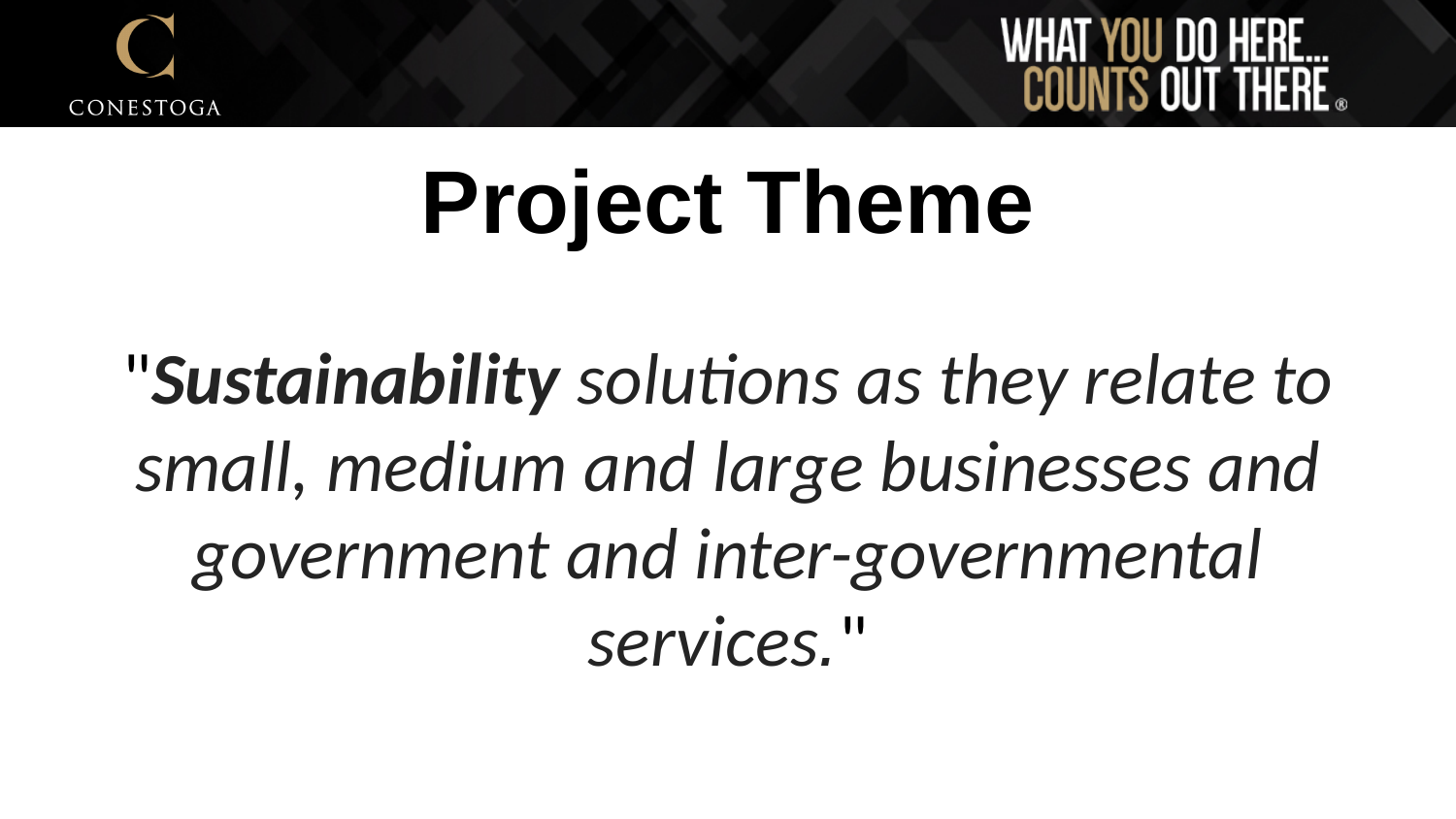

# Project Theme
"Sustainability solutions as they relate to small, medium and large businesses and government and inter-governmental services."